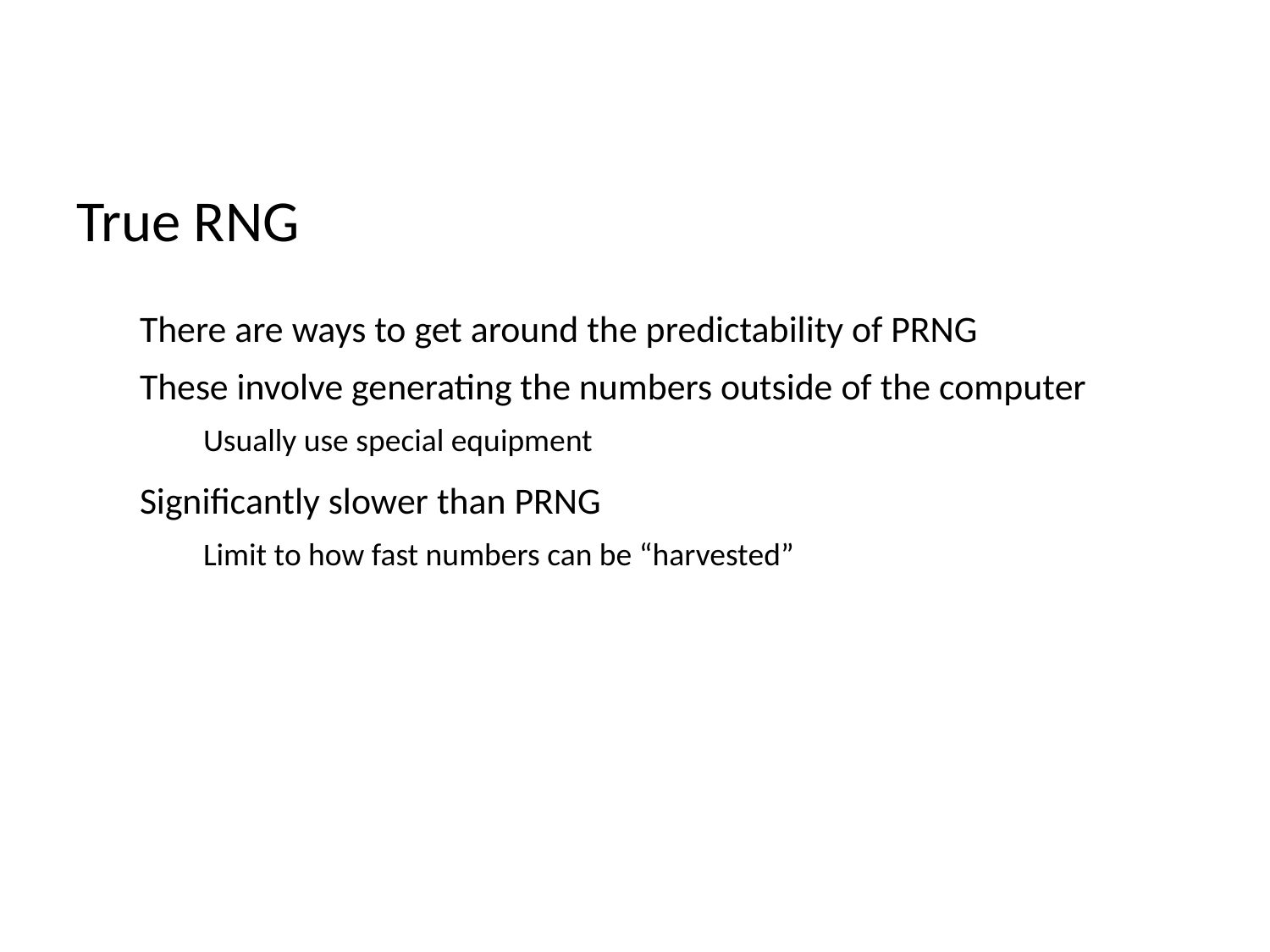

# True RNG
There are ways to get around the predictability of PRNG
These involve generating the numbers outside of the computer
Usually use special equipment
Significantly slower than PRNG
Limit to how fast numbers can be “harvested”